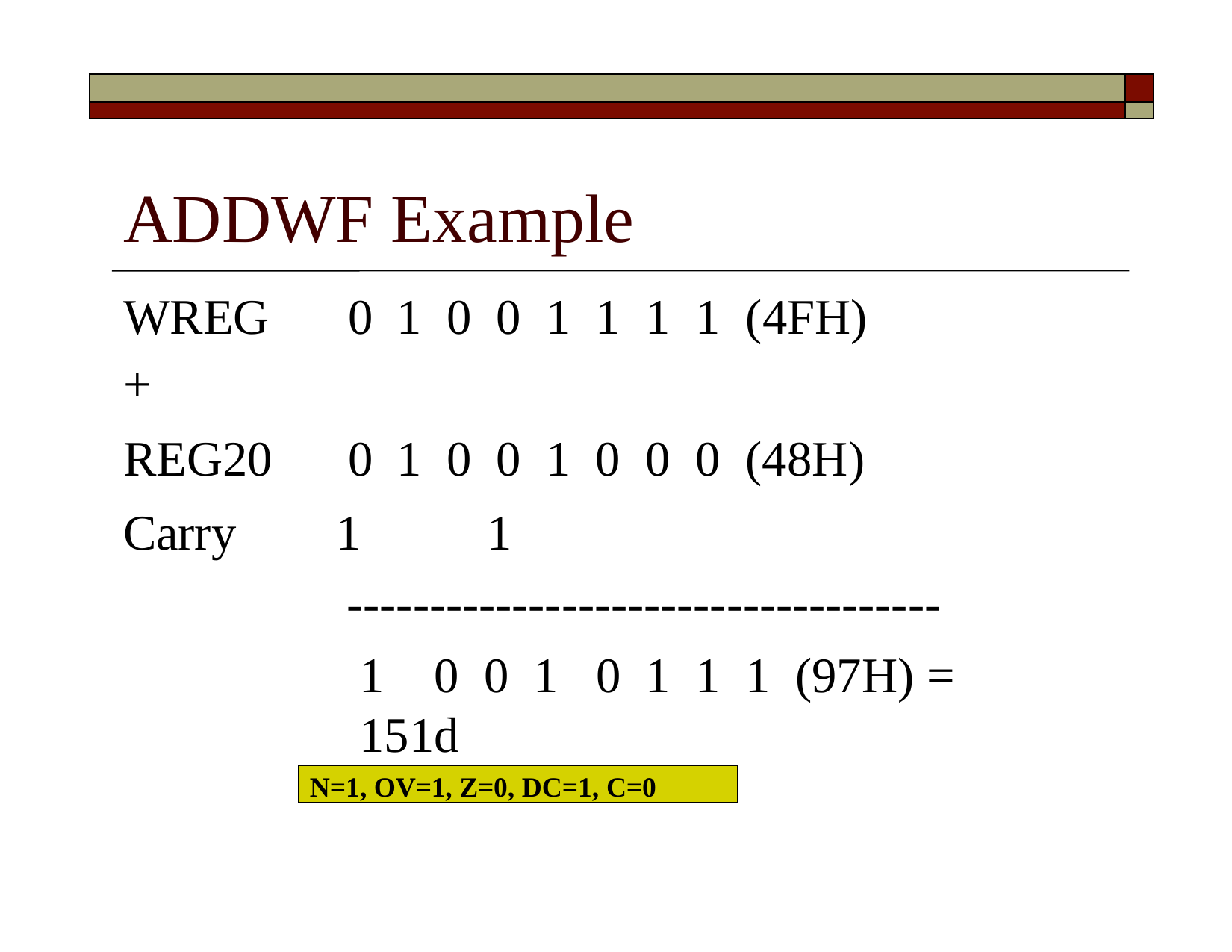

|  |  |
| --- | --- |
|  |  |
# ADDWF Example
| WREG + | 0 | 1 | 0 | 0 | 1 | 1 | 1 | 1 | (4FH) |
| --- | --- | --- | --- | --- | --- | --- | --- | --- | --- |
| REG20 | 0 | 1 | 0 | 0 | 1 | 0 | 0 | 0 | (48H) |
1	1
------------------------------------
1	0	0	1	0	1	1	1	(97H) = 151d
Carry
N=1, OV=1, Z=0, DC=1, C=0